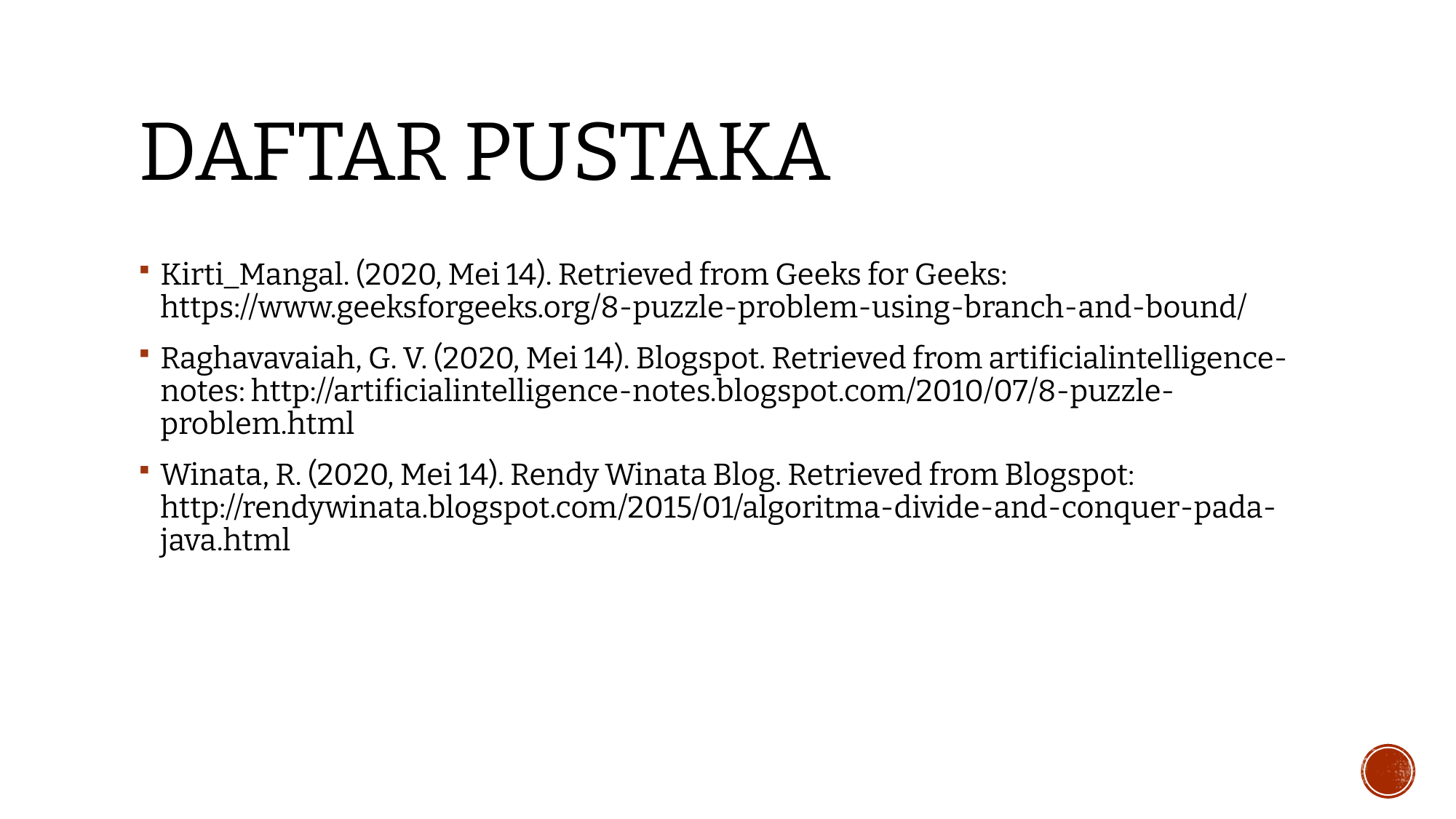

# Daftar pustaka
Kirti_Mangal. (2020, Mei 14). Retrieved from Geeks for Geeks: https://www.geeksforgeeks.org/8-puzzle-problem-using-branch-and-bound/
Raghavavaiah, G. V. (2020, Mei 14). Blogspot. Retrieved from artificialintelligence-notes: http://artificialintelligence-notes.blogspot.com/2010/07/8-puzzle-problem.html
Winata, R. (2020, Mei 14). Rendy Winata Blog. Retrieved from Blogspot: http://rendywinata.blogspot.com/2015/01/algoritma-divide-and-conquer-pada-java.html